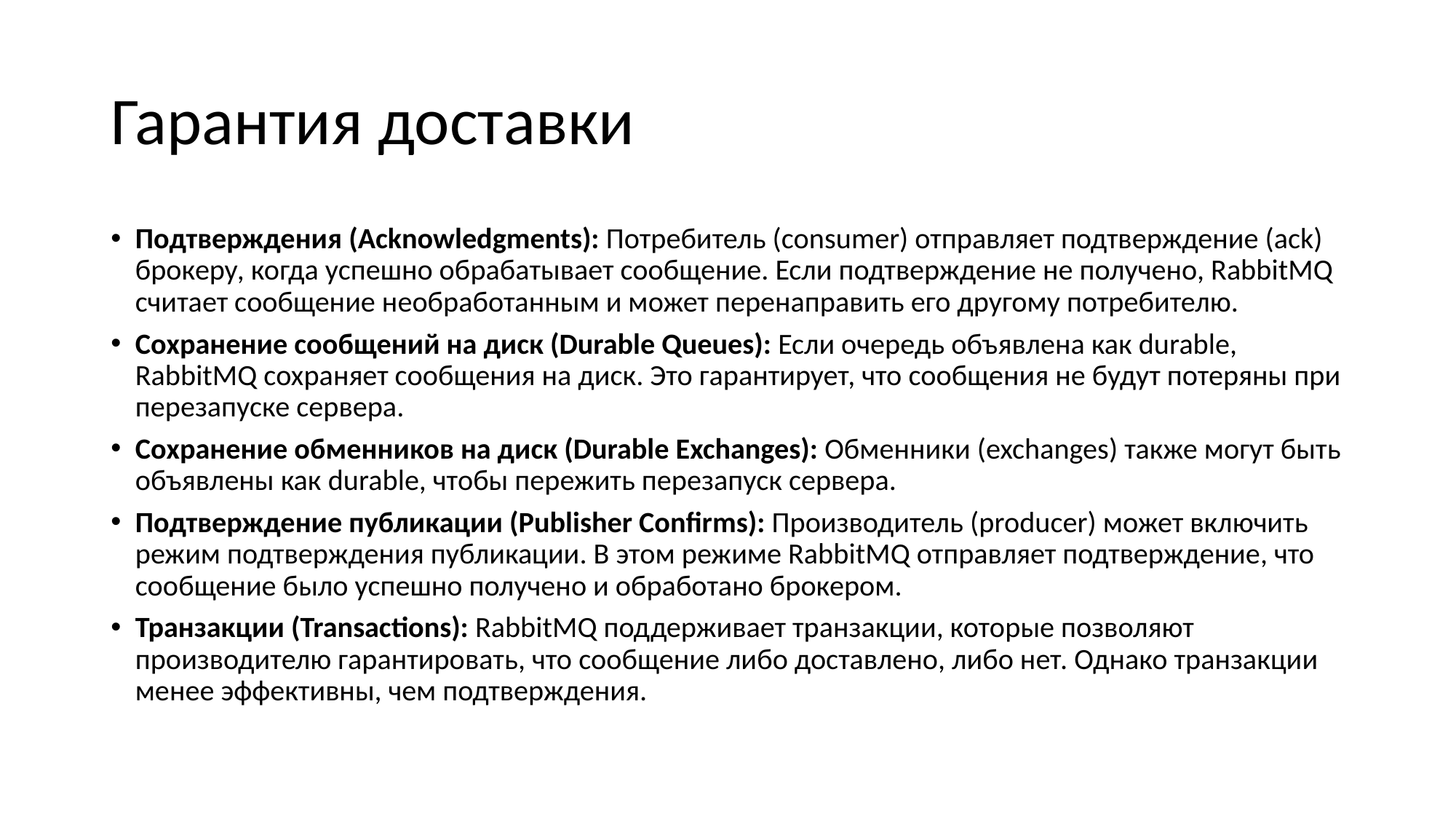

# Гарантия доставки
Подтверждения (Acknowledgments): Потребитель (consumer) отправляет подтверждение (ack) брокеру, когда успешно обрабатывает сообщение. Если подтверждение не получено, RabbitMQ считает сообщение необработанным и может перенаправить его другому потребителю.
Сохранение сообщений на диск (Durable Queues): Если очередь объявлена как durable, RabbitMQ сохраняет сообщения на диск. Это гарантирует, что сообщения не будут потеряны при перезапуске сервера.
Сохранение обменников на диск (Durable Exchanges): Обменники (exchanges) также могут быть объявлены как durable, чтобы пережить перезапуск сервера.
Подтверждение публикации (Publisher Confirms): Производитель (producer) может включить режим подтверждения публикации. В этом режиме RabbitMQ отправляет подтверждение, что сообщение было успешно получено и обработано брокером.
Транзакции (Transactions): RabbitMQ поддерживает транзакции, которые позволяют производителю гарантировать, что сообщение либо доставлено, либо нет. Однако транзакции менее эффективны, чем подтверждения.